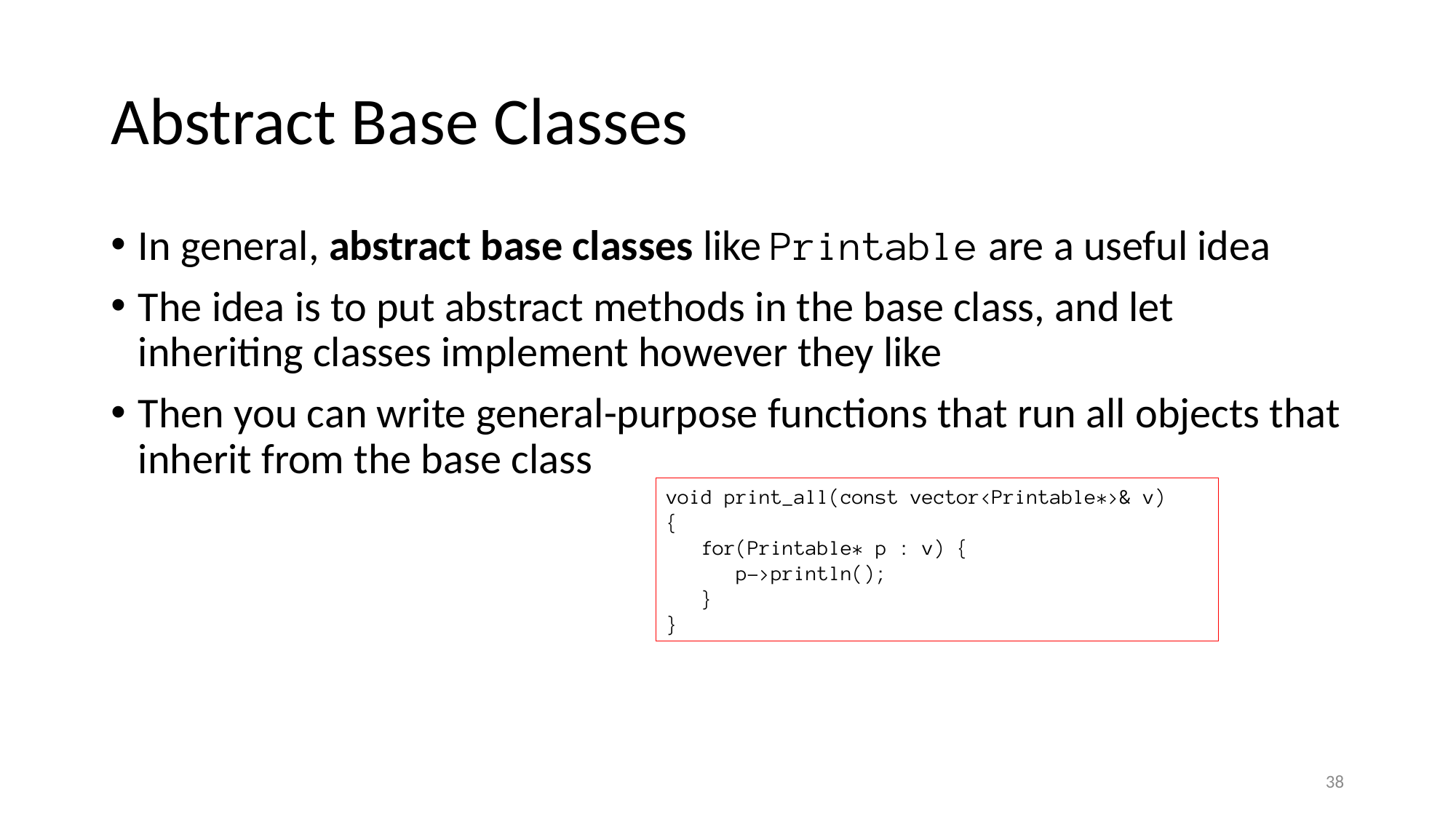

# Abstract Base Classes
In general, abstract base classes like Printable are a useful idea
The idea is to put abstract methods in the base class, and let inheriting classes implement however they like
Then you can write general-purpose functions that run all objects that inherit from the base class
void print_all(const vector<Printable*>& v)
{
   for(Printable* p : v) {
      p->println();
   }
}
38